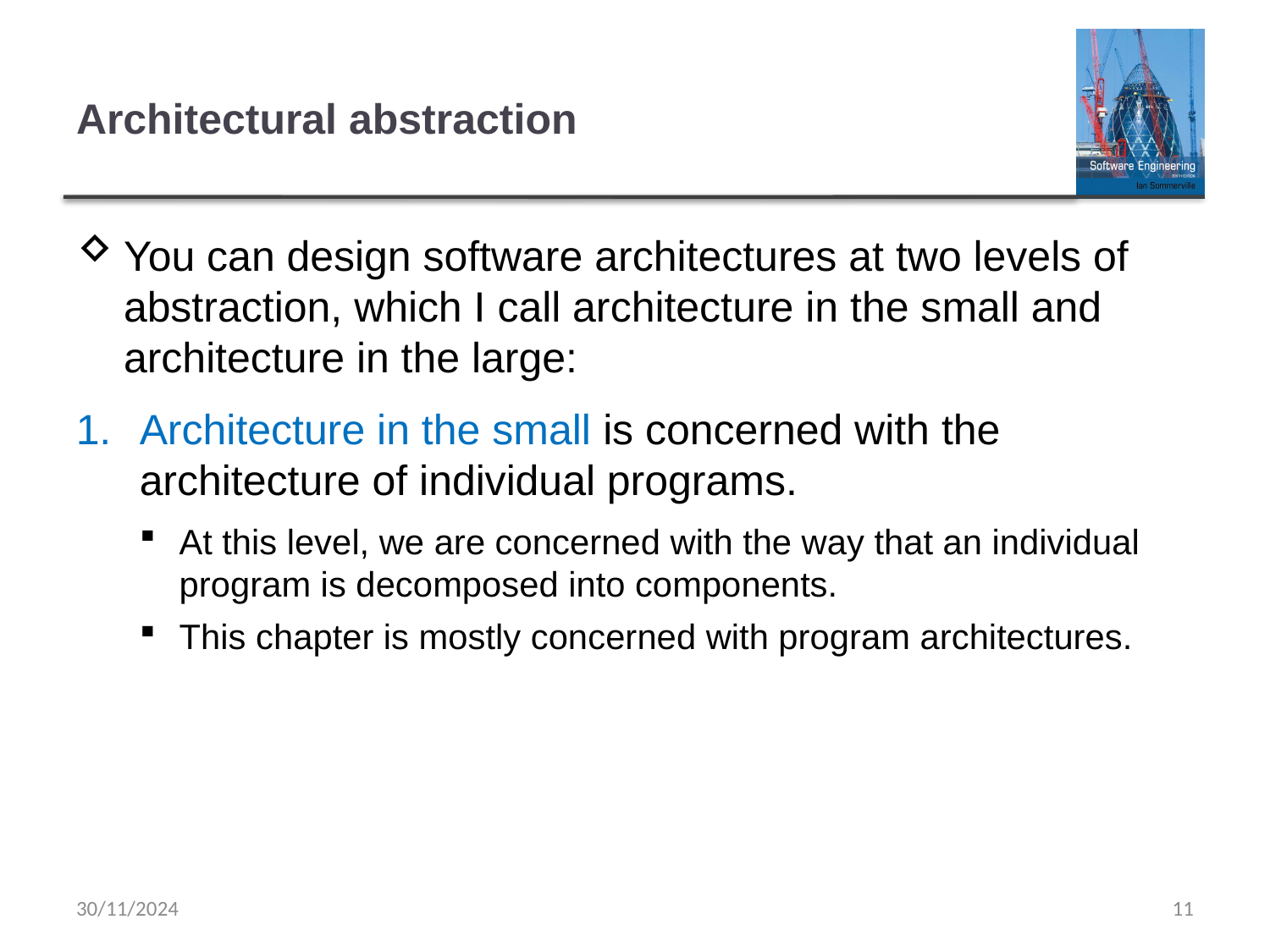

# Architectural abstraction
You can design software architectures at two levels of abstraction, which I call architecture in the small and architecture in the large:
Architecture in the small is concerned with the architecture of individual programs.
At this level, we are concerned with the way that an individual program is decomposed into components.
This chapter is mostly concerned with program architectures.
30/11/2024
11